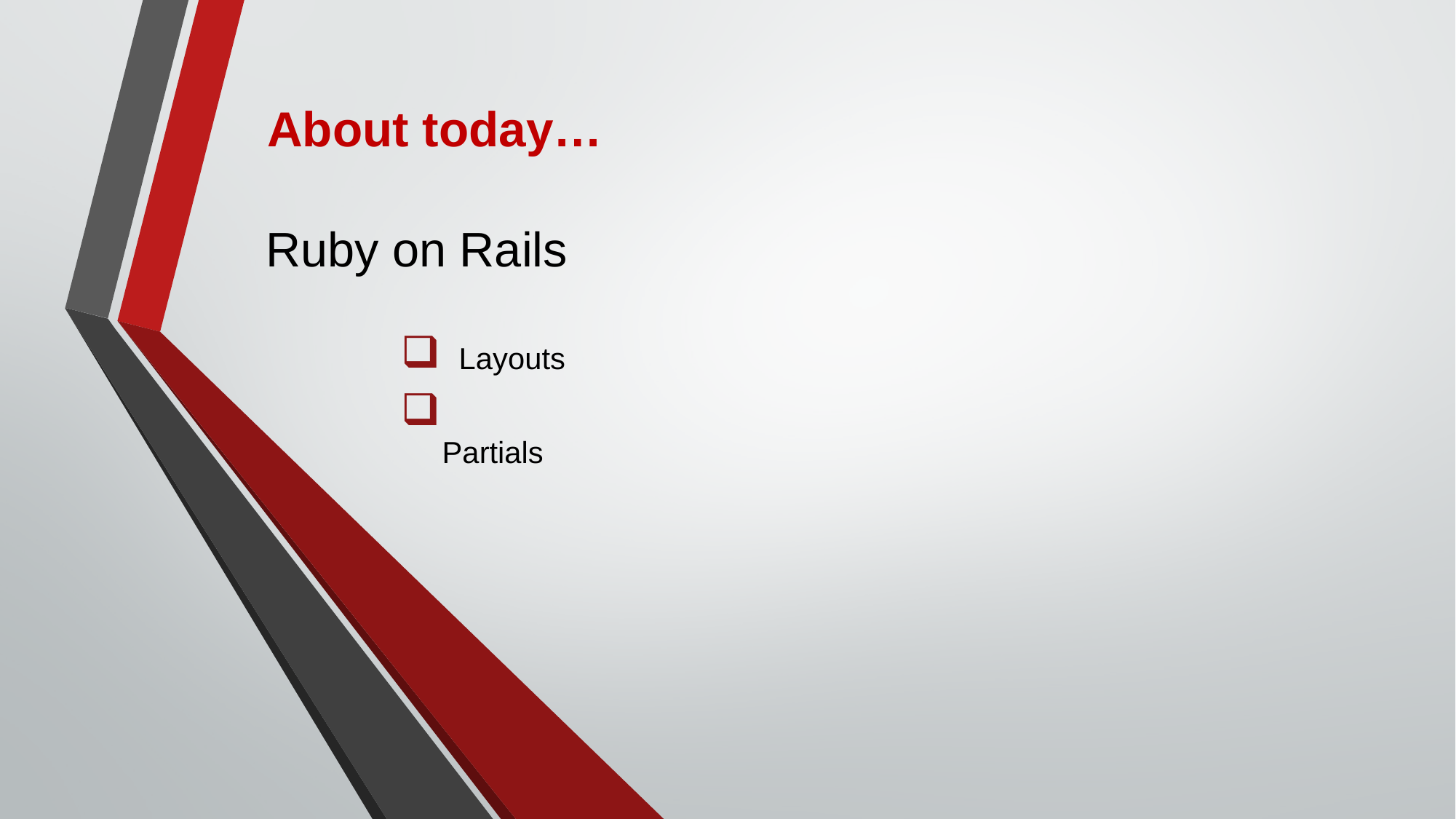

About today…
Ruby on Rails
  Layouts
  Partials